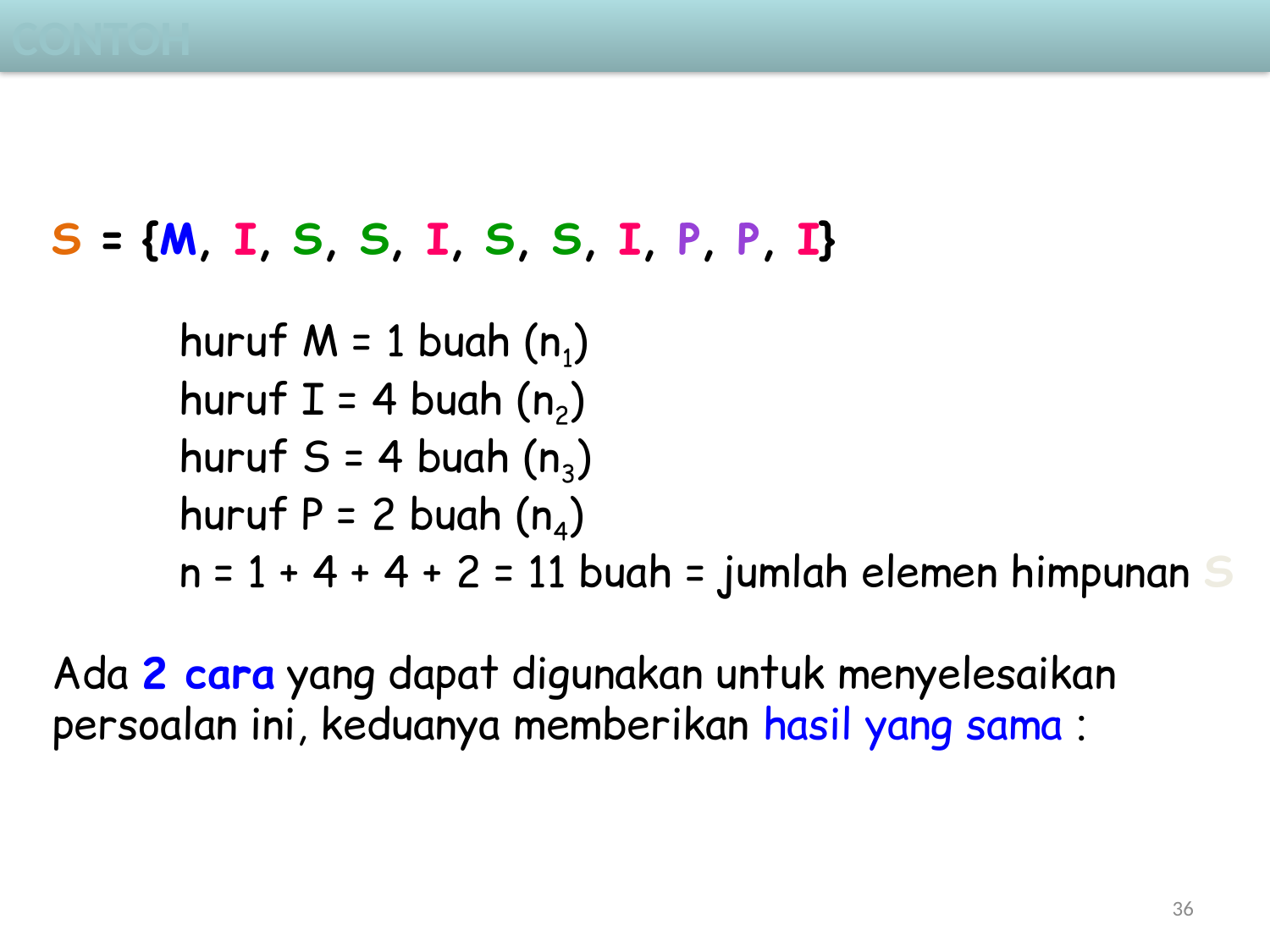

contoh
S = {M, I, S, S, I, S, S, I, P, P, I}

	huruf M = 1 buah (n1)
	huruf I = 4 buah (n2)
	huruf S = 4 buah (n3)
	huruf P = 2 buah (n4)
	n = 1 + 4 + 4 + 2 = 11 buah = jumlah elemen himpunan S

Ada 2 cara yang dapat digunakan untuk menyelesaikan
persoalan ini, keduanya memberikan hasil yang sama :
36